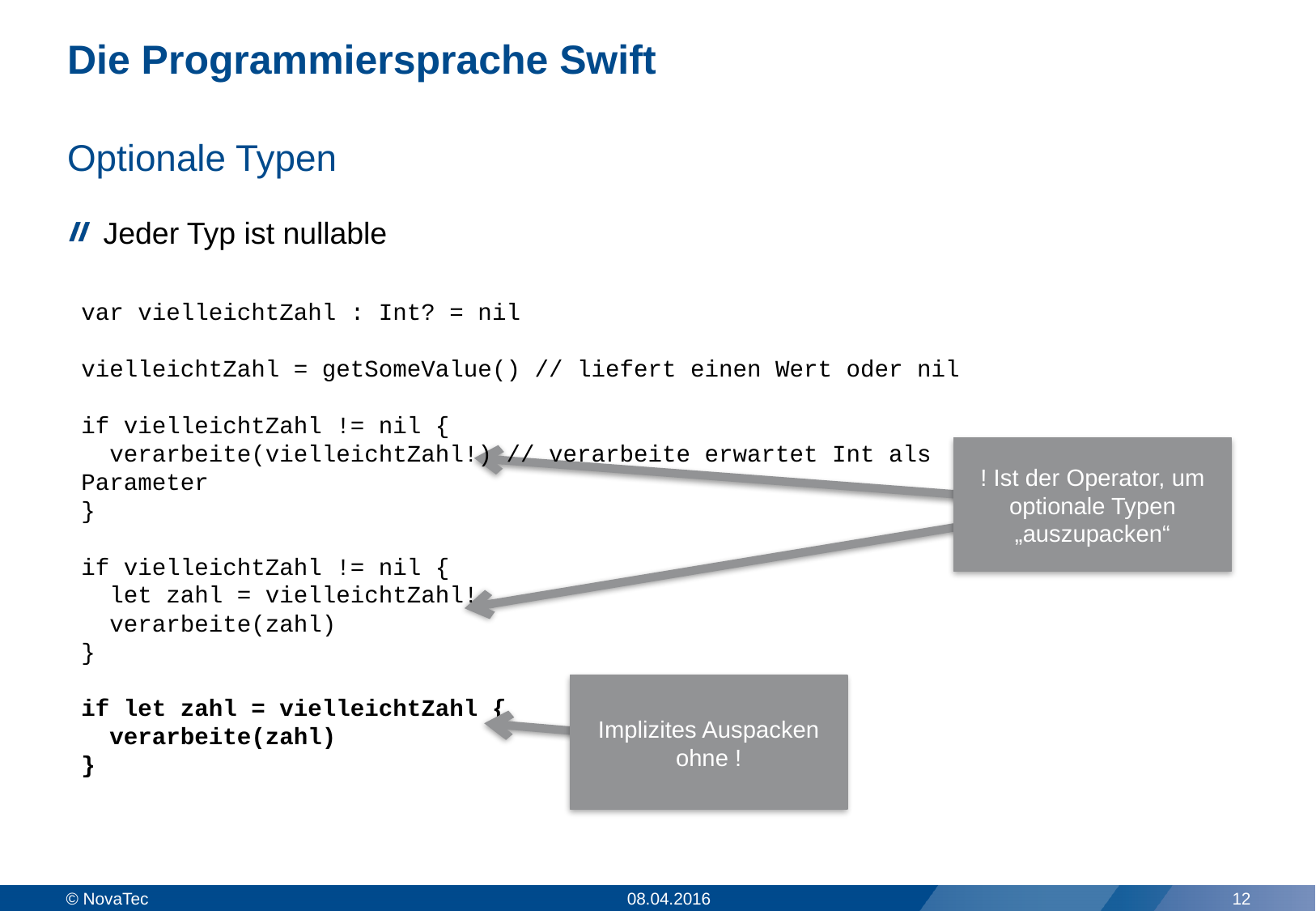

# Die Programmiersprache Swift
Optionale Typen
Jeder Typ ist nullable
var vielleichtZahl : Int? = nil

vielleichtZahl = getSomeValue() // liefert einen Wert oder nil

if vielleichtZahl != nil {
  verarbeite(vielleichtZahl!) // verarbeite erwartet Int als Parameter
}

if vielleichtZahl != nil {
  let zahl = vielleichtZahl!
  verarbeite(zahl)
}

if let zahl = vielleichtZahl {
  verarbeite(zahl)
}

! Ist der Operator, um optionale Typen „auszupacken“
Implizites Auspacken ohne !